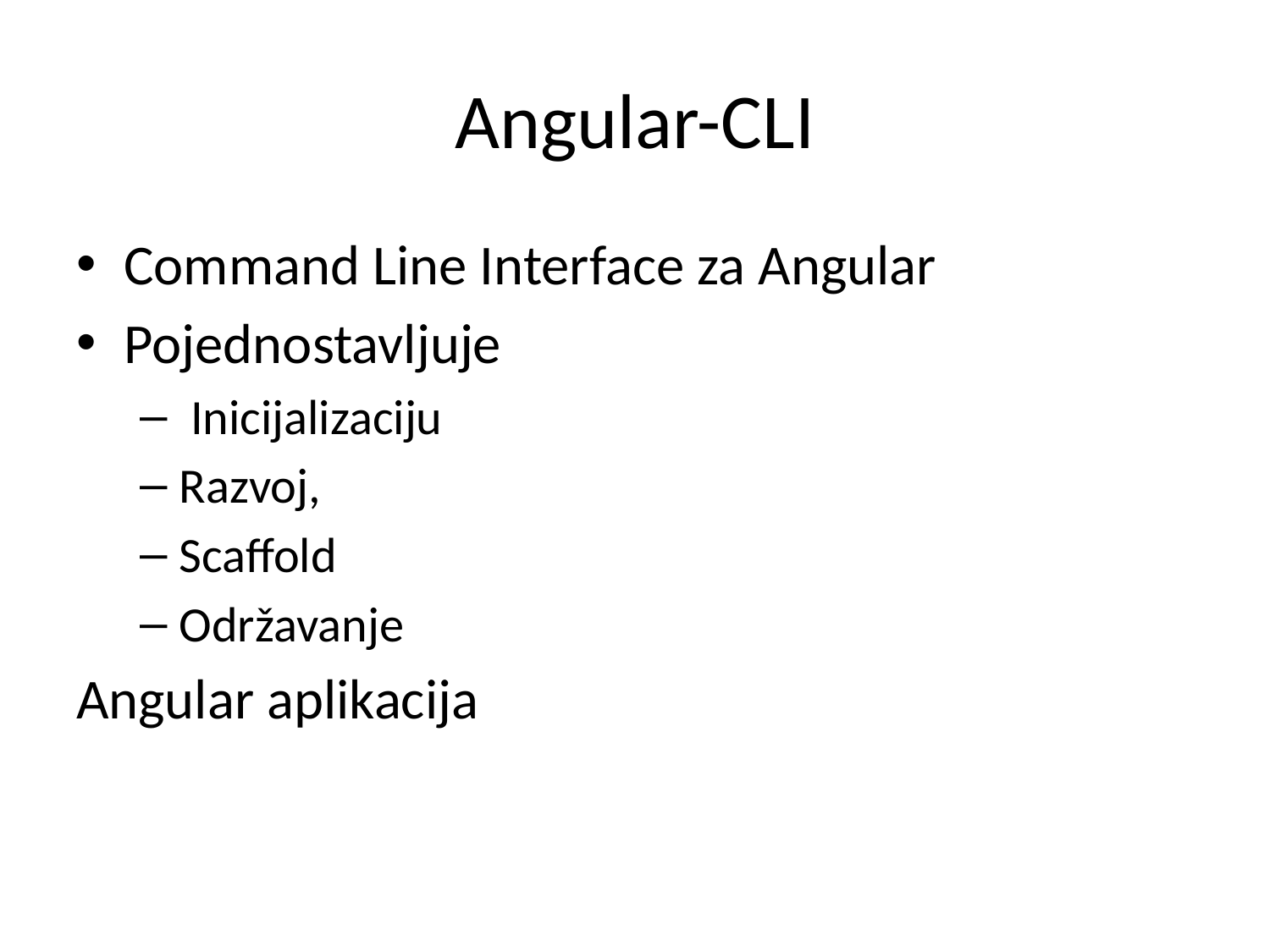

# Angular-CLI
Command Line Interface za Angular
Pojednostavljuje
 Inicijalizaciju
Razvoj,
Scaffold
Održavanje
Angular aplikacija